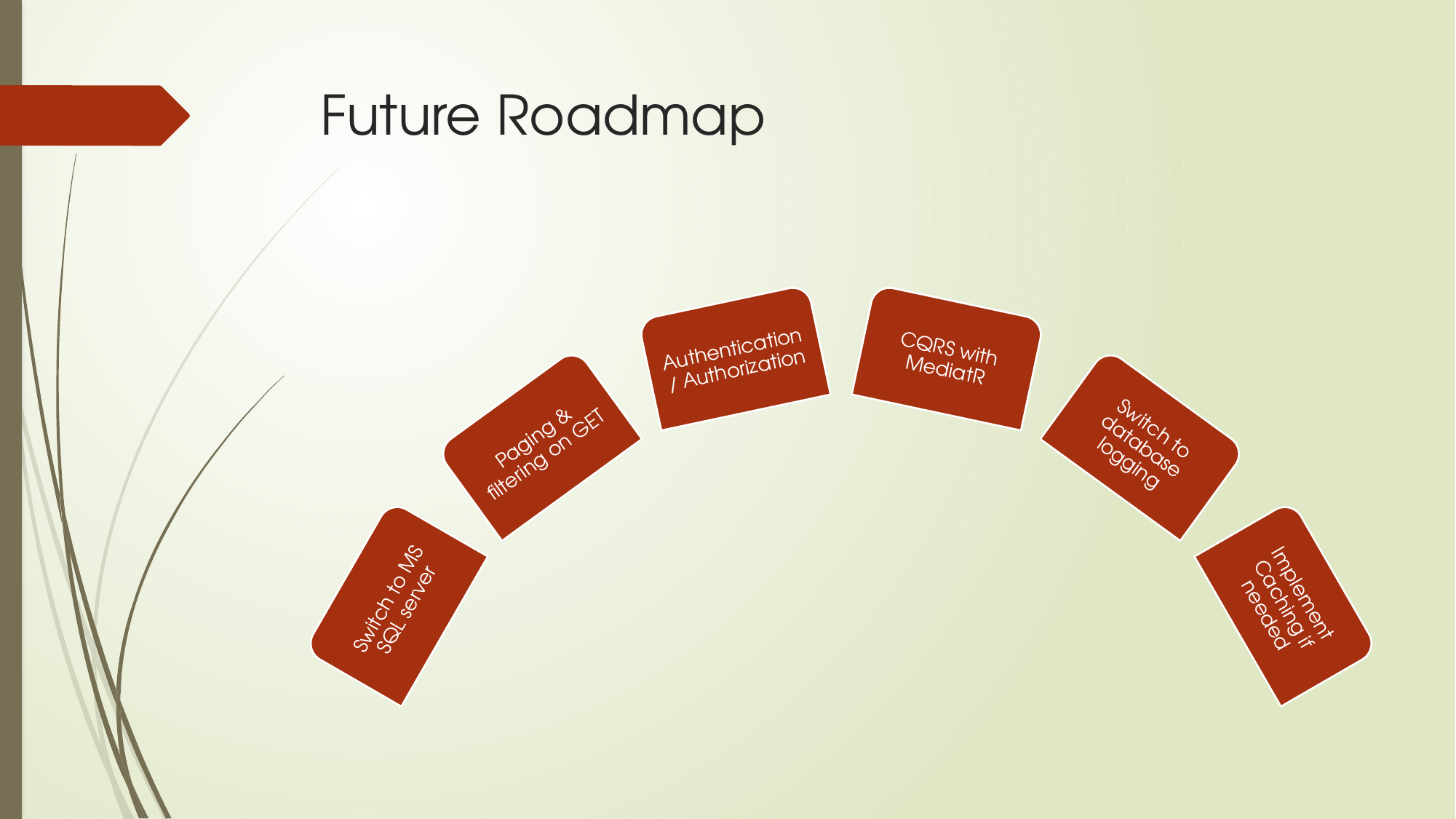

# Future Roadmap
Switch to MS SQL server
Paging & filtering on GET
Authentication / Authorization
CQRS with MediatR
Switch to database logging
Implement Caching if needed